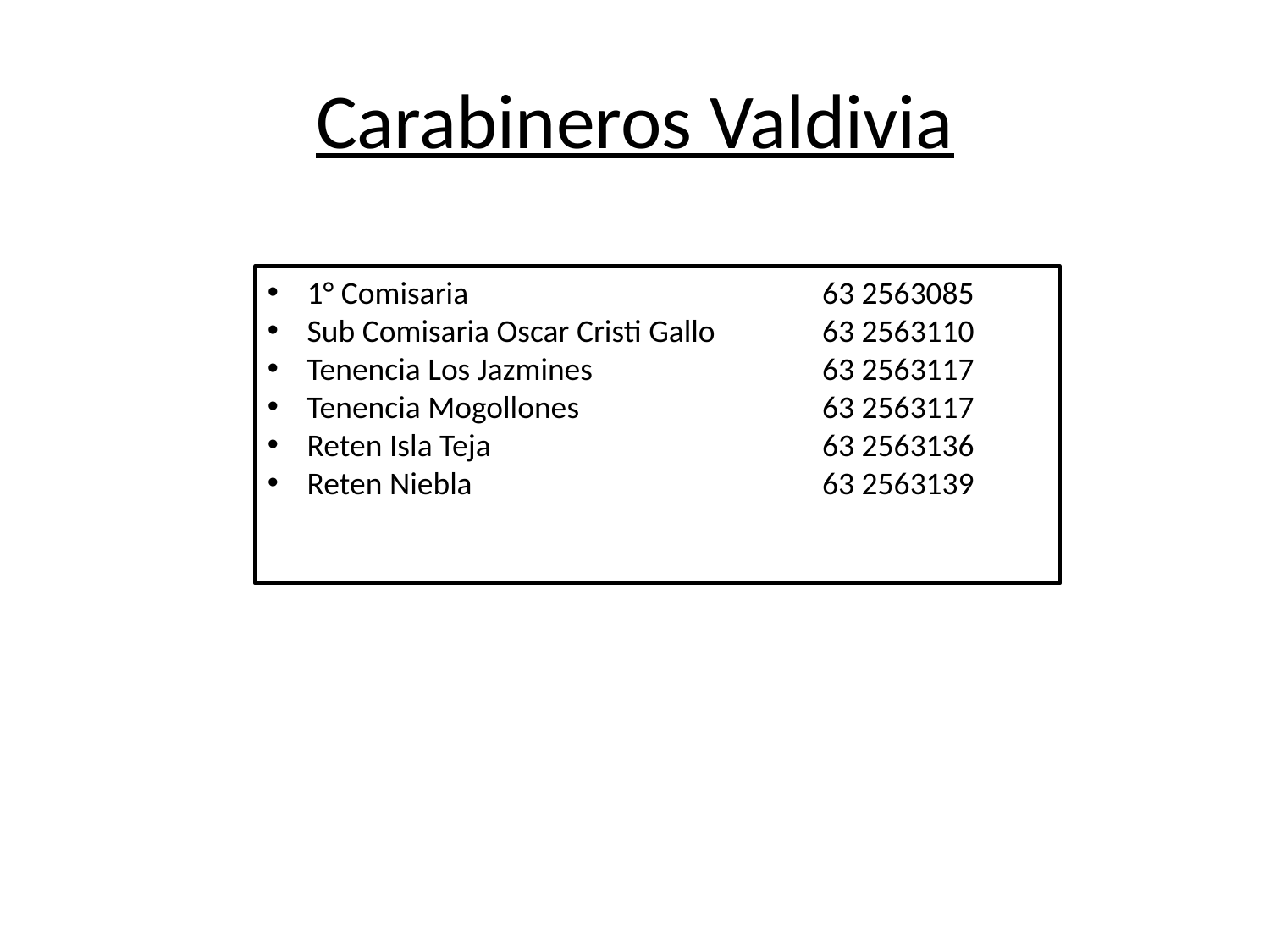

# Carabineros Valdivia

1° Comisaria 			 63 2563085
Sub Comisaria Oscar Cristi Gallo 	 63 2563110
Tenencia Los Jazmines 		 63 2563117
Tenencia Mogollones 		 63 2563117
Reten Isla Teja			 63 2563136
Reten Niebla 			 63 2563139